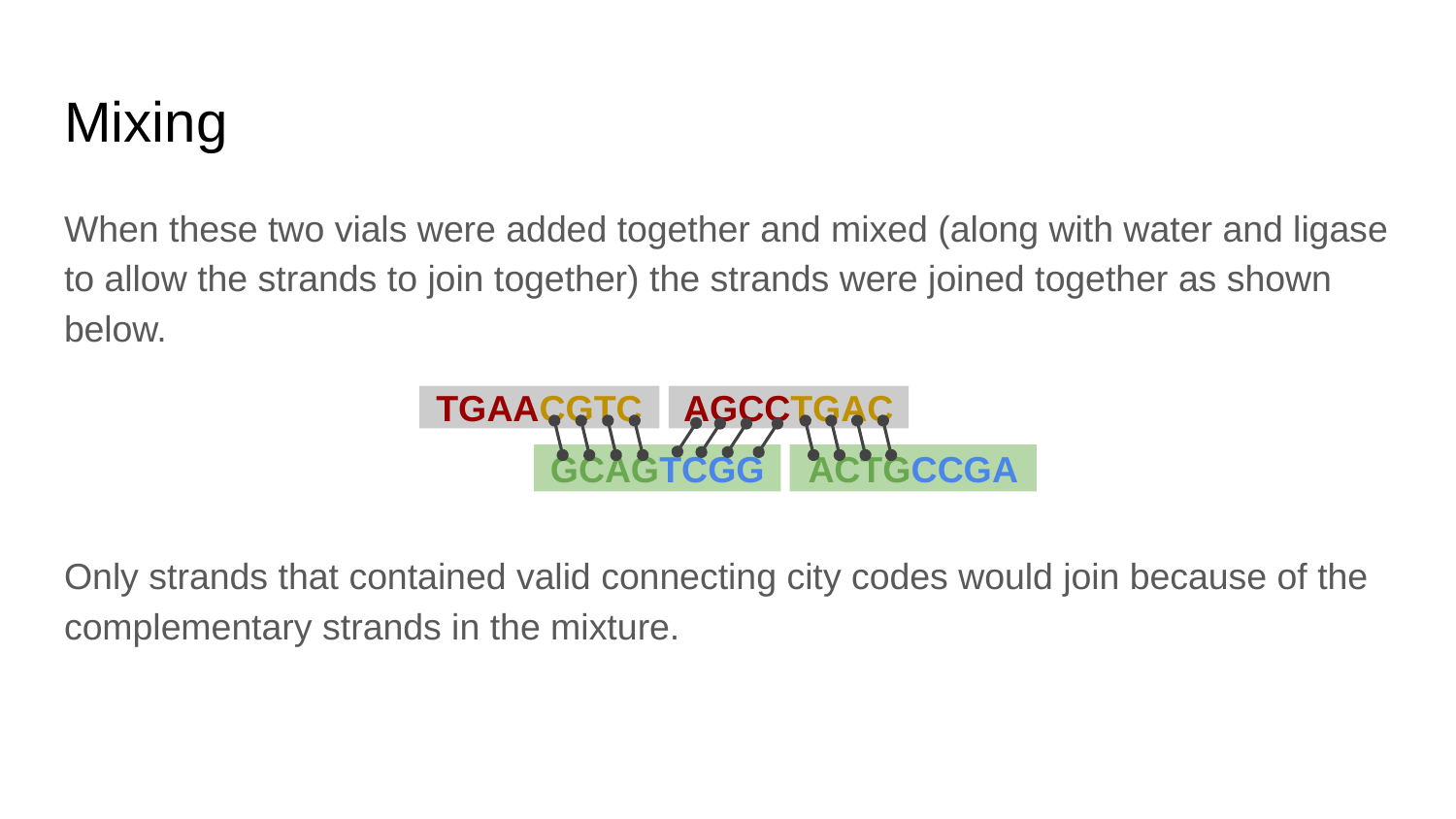

# Mixing
When these two vials were added together and mixed (along with water and ligase to allow the strands to join together) the strands were joined together as shown below.

Only strands that contained valid connecting city codes would join because of the complementary strands in the mixture.
TGAACGTC
AGCCTGAC
GCAGTCGG
ACTGCCGA